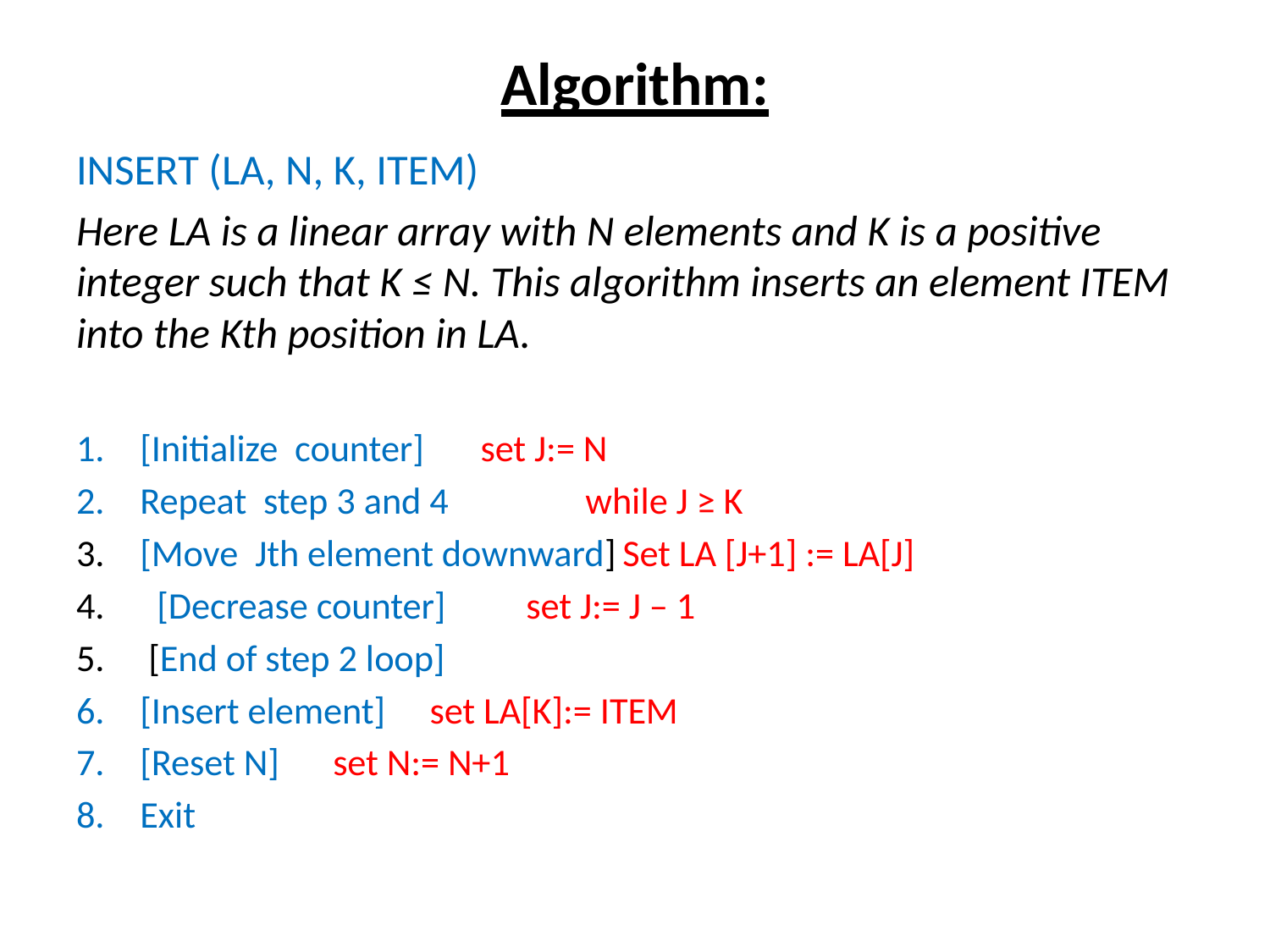

# Algorithm:
INSERT (LA, N, K, ITEM)
Here LA is a linear array with N elements and K is a positive integer such that K ≤ N. This algorithm inserts an element ITEM into the Kth position in LA.

[Initialize  counter]		      set J:= N
Repeat  step 3 and 4		       while J ≥ K
	[Move  Jth element downward]	Set LA [J+1] := LA[J]
  [Decrease counter]			set J:= J – 1
 [End of step 2 loop]
[Insert element]			set LA[K]:= ITEM
[Reset N]				set N:= N+1
Exit